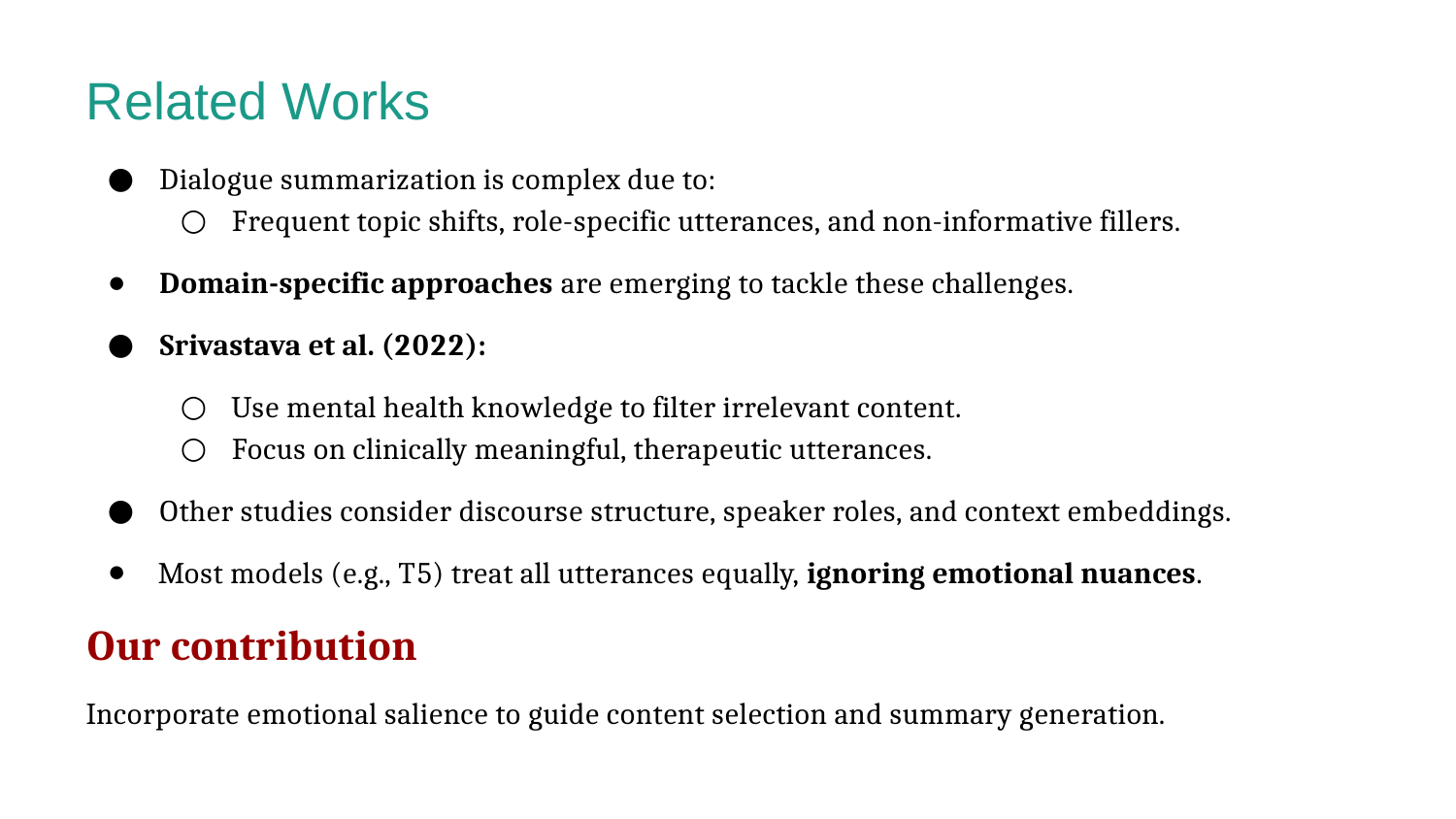

Related Works
Dialogue summarization is complex due to:
Frequent topic shifts, role-specific utterances, and non-informative fillers.
Domain-specific approaches are emerging to tackle these challenges.
Srivastava et al. (2022):
Use mental health knowledge to filter irrelevant content.
Focus on clinically meaningful, therapeutic utterances.
Other studies consider discourse structure, speaker roles, and context embeddings.
Most models (e.g., T5) treat all utterances equally, ignoring emotional nuances.
Our contribution
Incorporate emotional salience to guide content selection and summary generation.